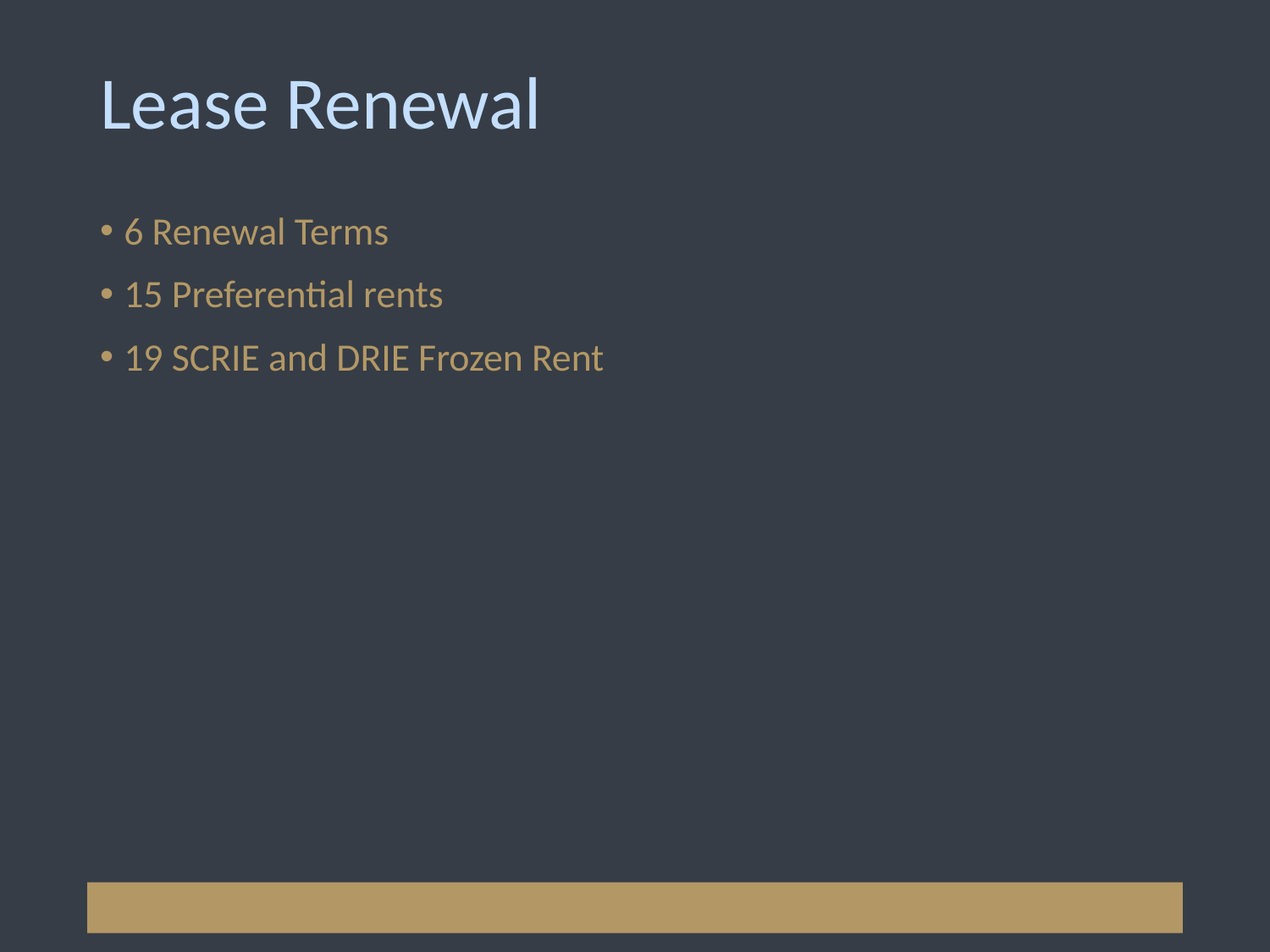

# Lease Renewal
6 Renewal Terms
15 Preferential rents
19 SCRIE and DRIE Frozen Rent